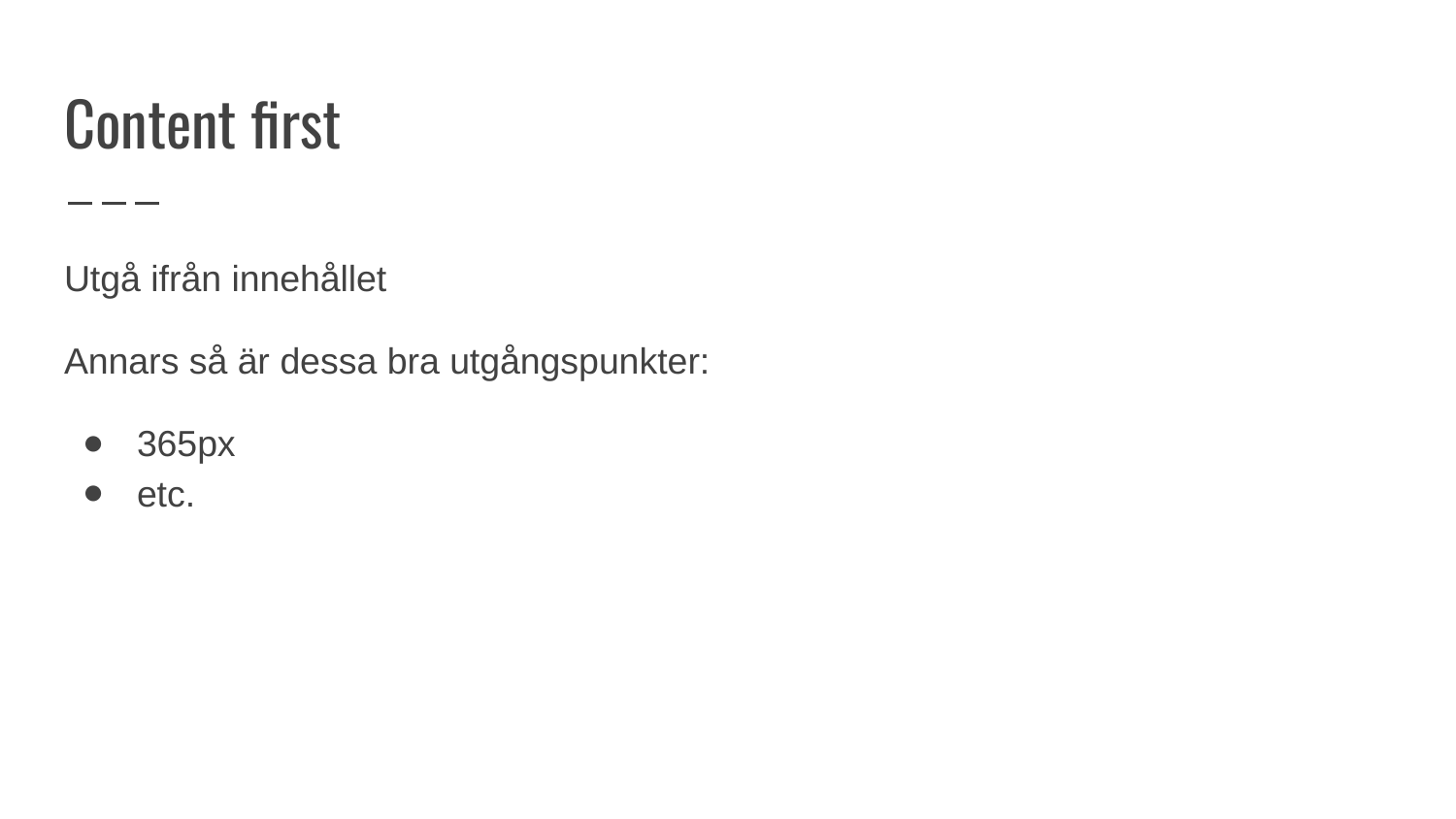

# Content first
Utgå ifrån innehållet
Annars så är dessa bra utgångspunkter:
365px
etc.